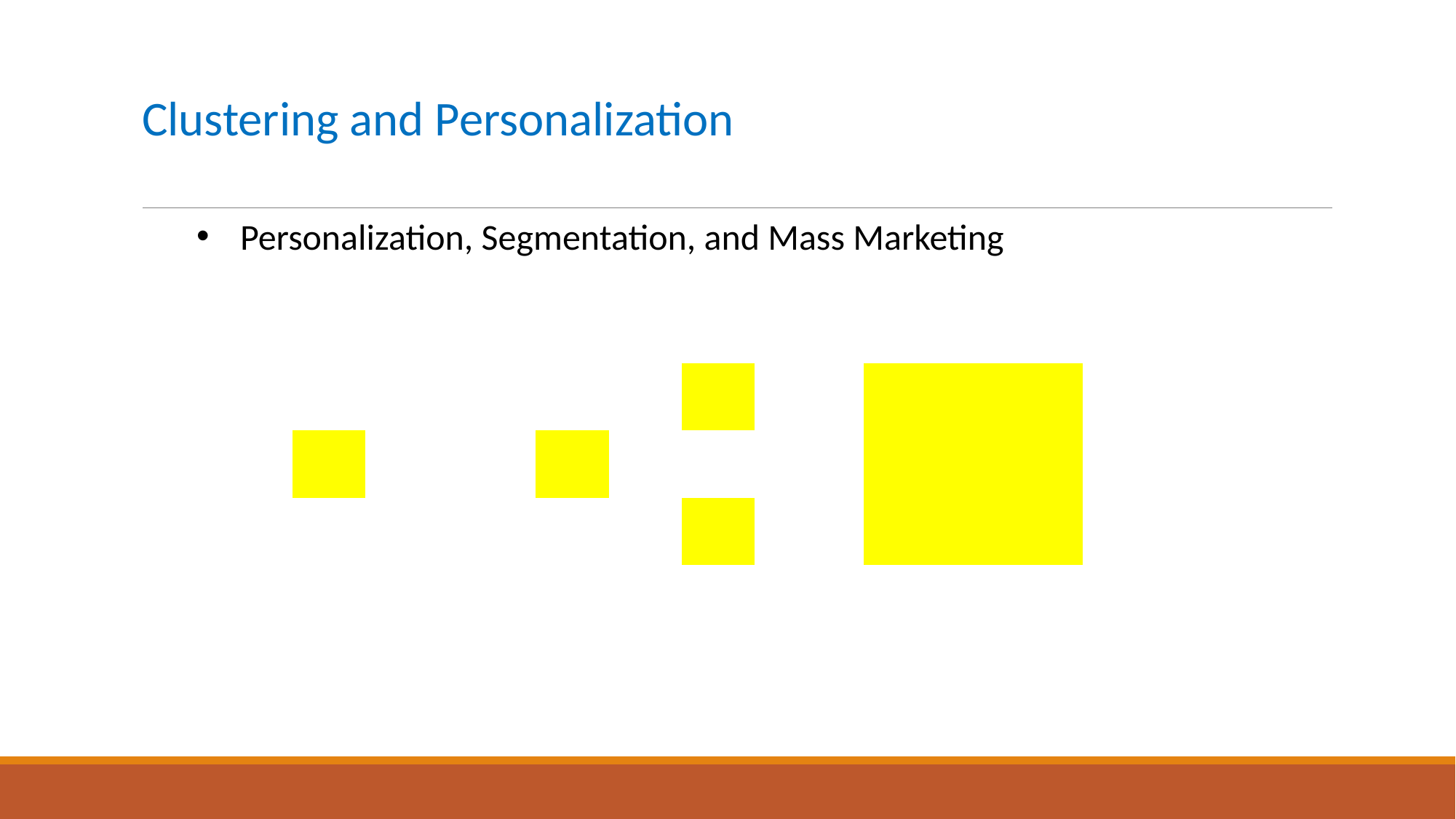

# Clustering and Personalization
Personalization, Segmentation, and Mass Marketing
|  |  |  |
| --- | --- | --- |
|  |  |  |
|  |  |  |
|  |  |  |
| --- | --- | --- |
|  |  |  |
|  |  |  |
|  |  |  |
| --- | --- | --- |
|  |  |  |
|  |  |  |